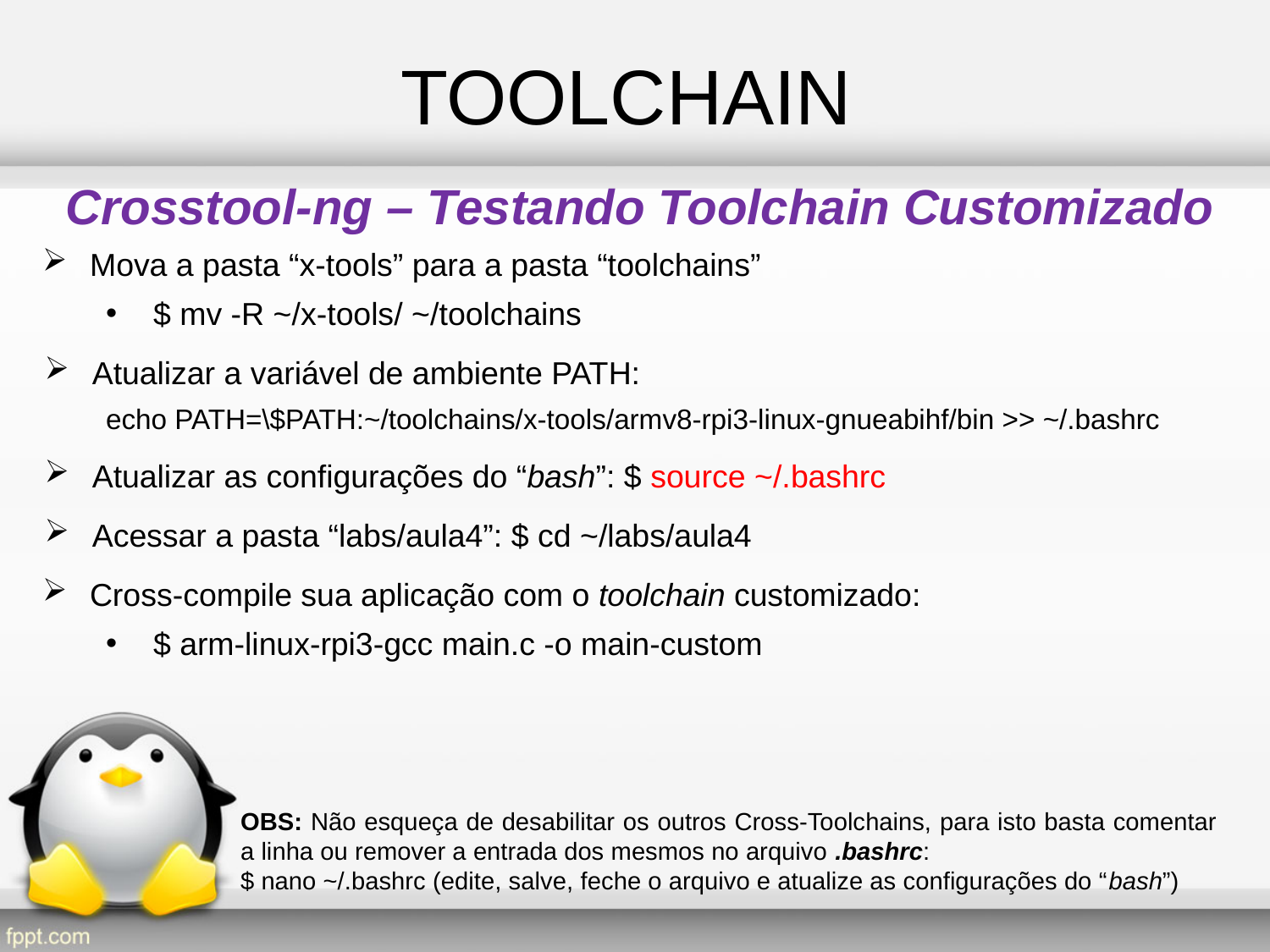

TOOLCHAIN
Crosstool-ng – Testando Toolchain Customizado
Mova a pasta “x-tools” para a pasta “toolchains”
$ mv -R ~/x-tools/ ~/toolchains
Atualizar a variável de ambiente PATH:
echo PATH=\$PATH:~/toolchains/x-tools/armv8-rpi3-linux-gnueabihf/bin >> ~/.bashrc
Atualizar as configurações do “bash”: $ source ~/.bashrc
Acessar a pasta “labs/aula4”: $ cd ~/labs/aula4
Cross-compile sua aplicação com o toolchain customizado:
$ arm-linux-rpi3-gcc main.c -o main-custom

OBS: Não esqueça de desabilitar os outros Cross-Toolchains, para isto basta comentar a linha ou remover a entrada dos mesmos no arquivo .bashrc:
$ nano ~/.bashrc (edite, salve, feche o arquivo e atualize as configurações do “bash”)